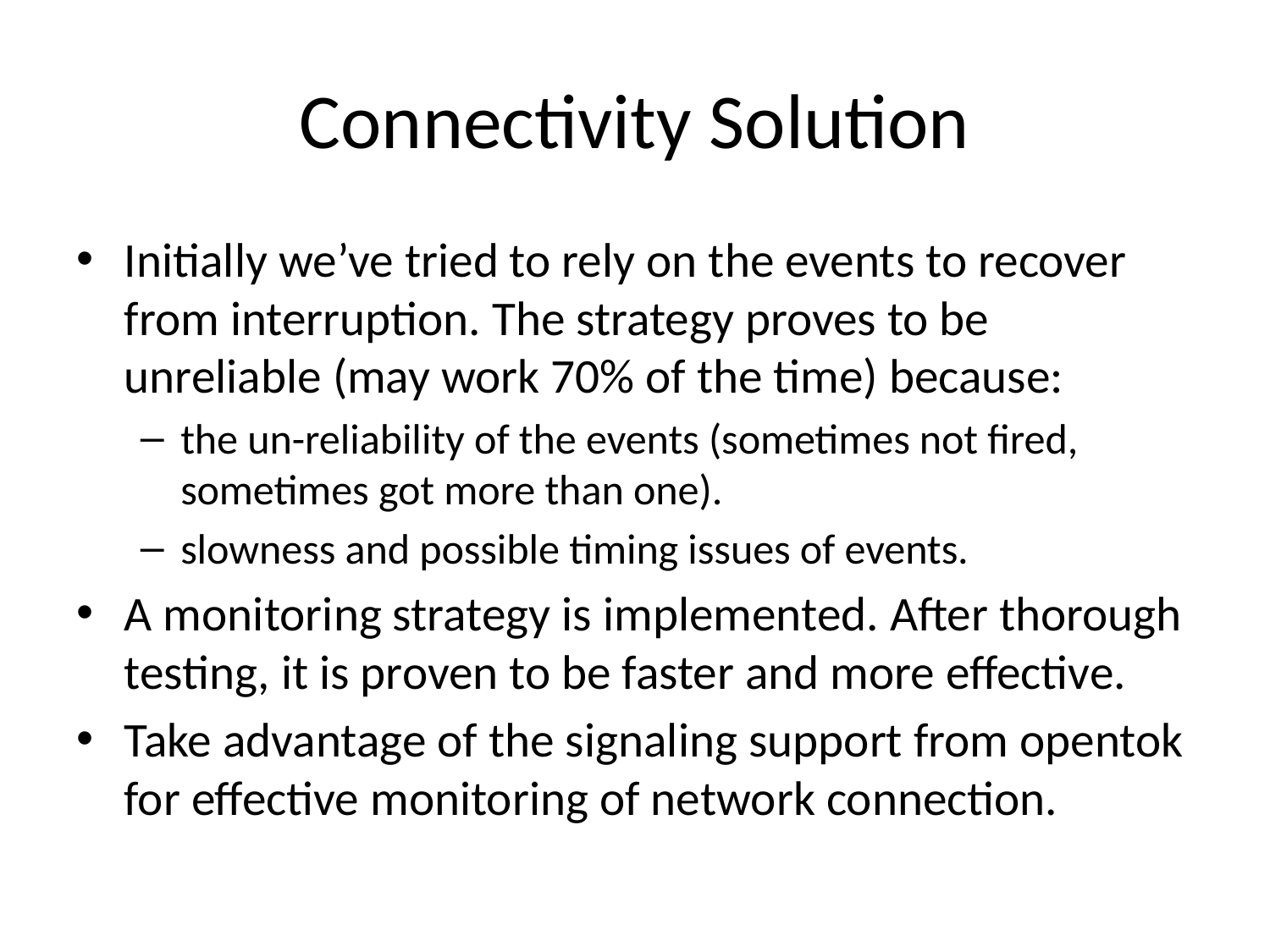

# Connectivity Solution
Initially we’ve tried to rely on the events to recover from interruption. The strategy proves to be unreliable (may work 70% of the time) because:
the un-reliability of the events (sometimes not fired, sometimes got more than one).
slowness and possible timing issues of events.
A monitoring strategy is implemented. After thorough testing, it is proven to be faster and more effective.
Take advantage of the signaling support from opentok for effective monitoring of network connection.